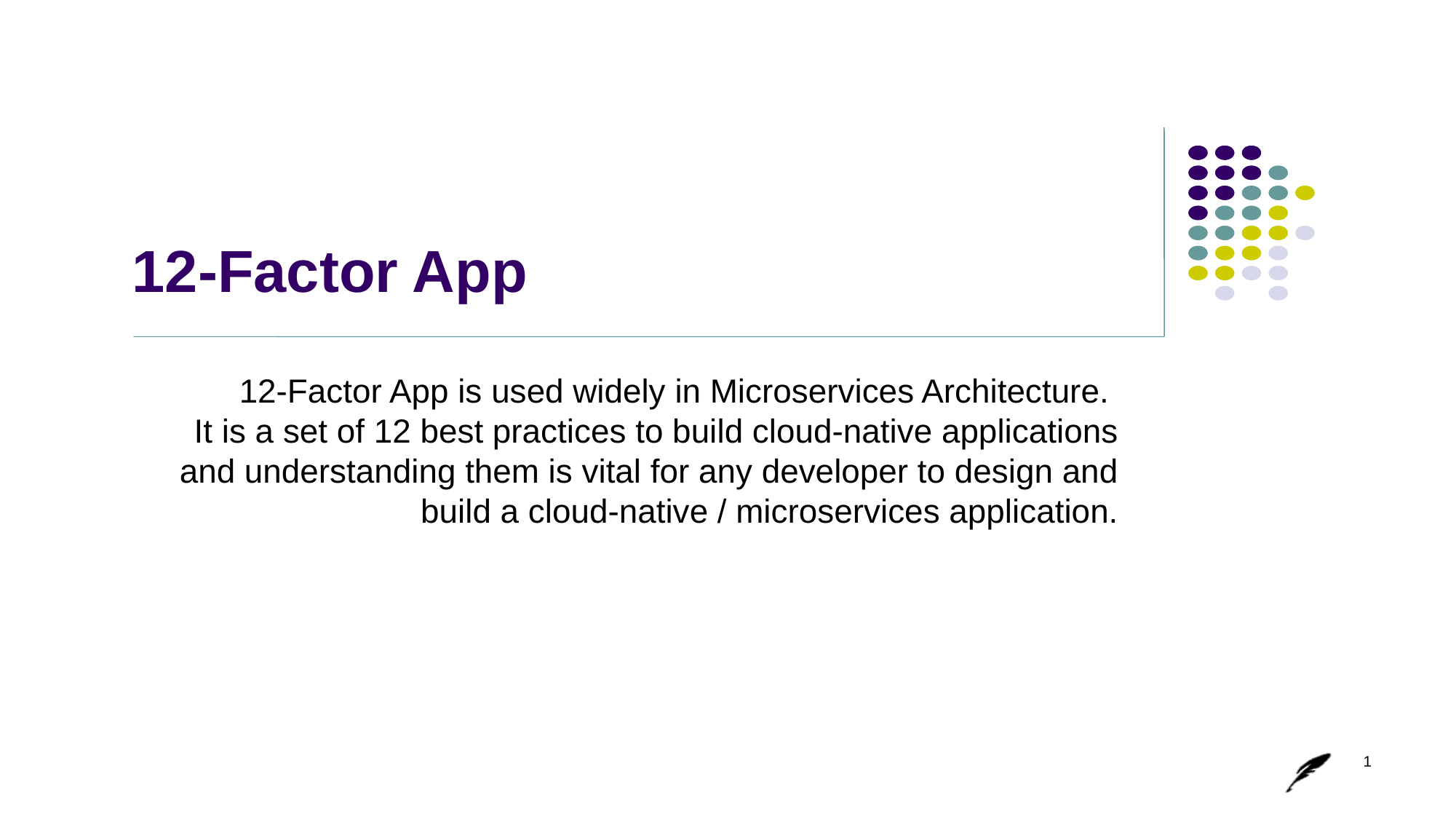

# 12-Factor App
12-Factor App is used widely in Microservices Architecture.
It is a set of 12 best practices to build cloud-native applications and understanding them is vital for any developer to design and build a cloud-native / microservices application.
1